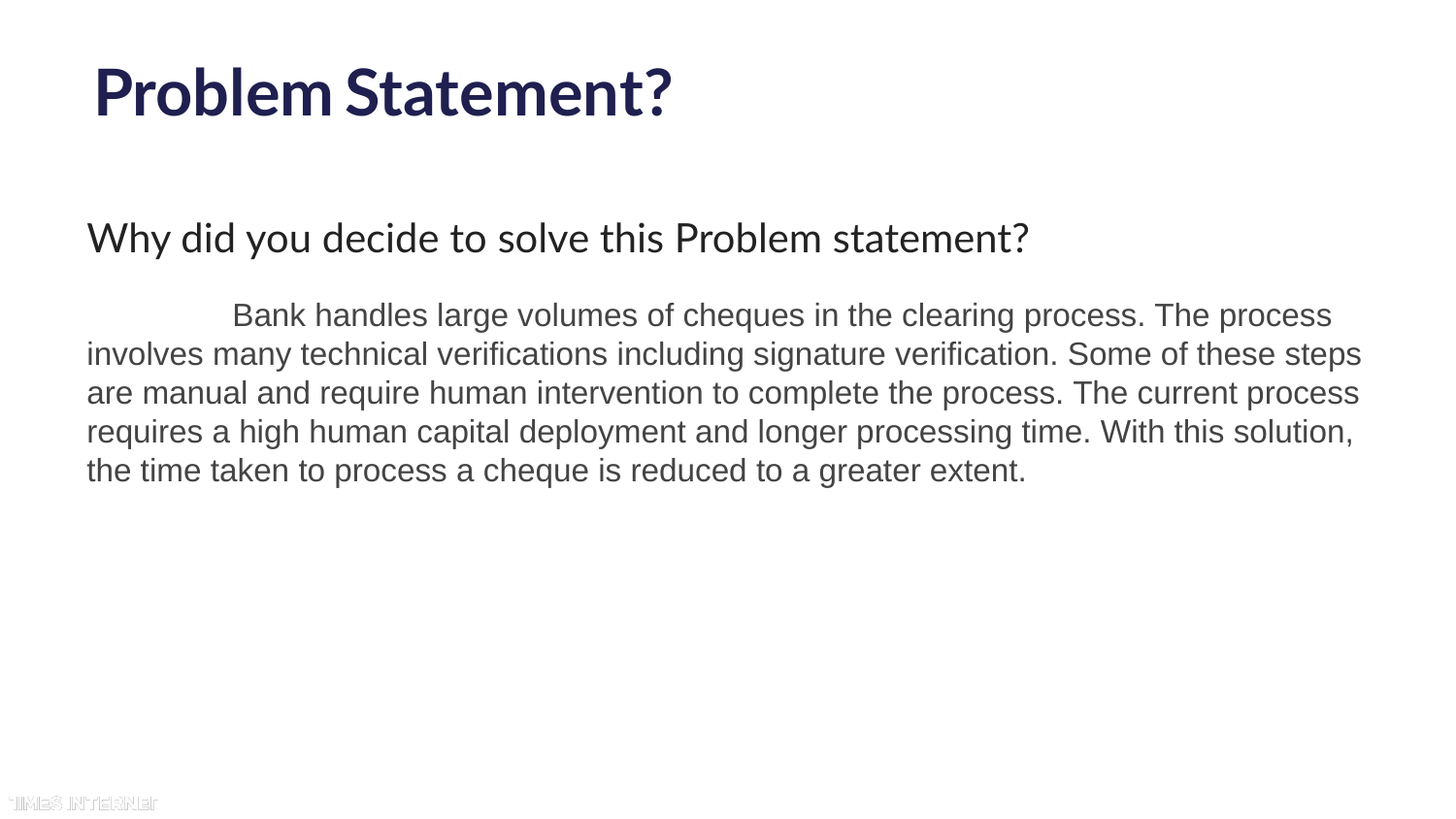

# Problem Statement?
Why did you decide to solve this Problem statement?

	Bank handles large volumes of cheques in the clearing process. The process involves many technical verifications including signature verification. Some of these steps are manual and require human intervention to complete the process. The current process requires a high human capital deployment and longer processing time. With this solution, the time taken to process a cheque is reduced to a greater extent.